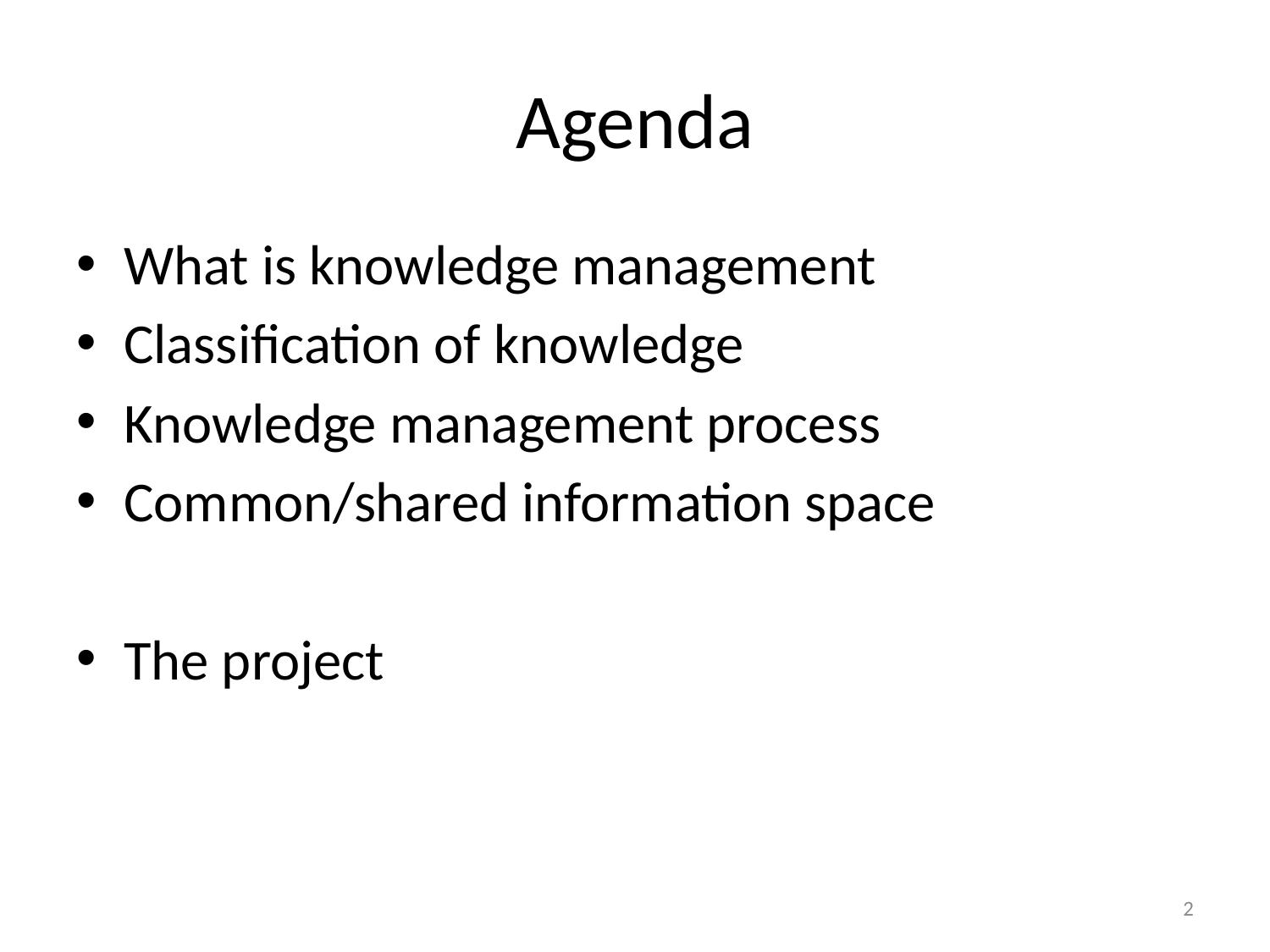

# Agenda
What is knowledge management
Classification of knowledge
Knowledge management process
Common/shared information space

The project
2